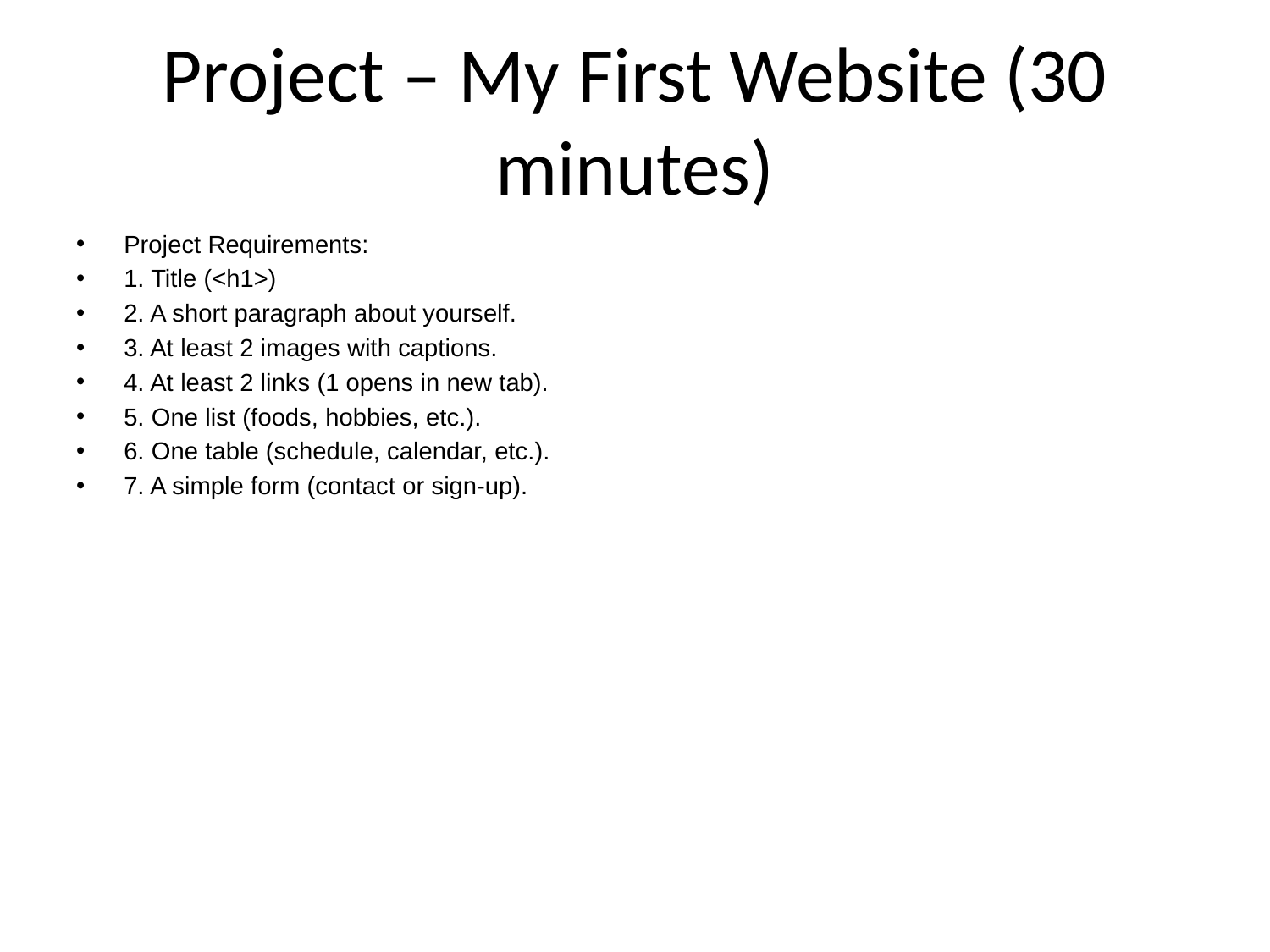

# Project – My First Website (30 minutes)
Project Requirements:
1. Title (<h1>)
2. A short paragraph about yourself.
3. At least 2 images with captions.
4. At least 2 links (1 opens in new tab).
5. One list (foods, hobbies, etc.).
6. One table (schedule, calendar, etc.).
7. A simple form (contact or sign-up).